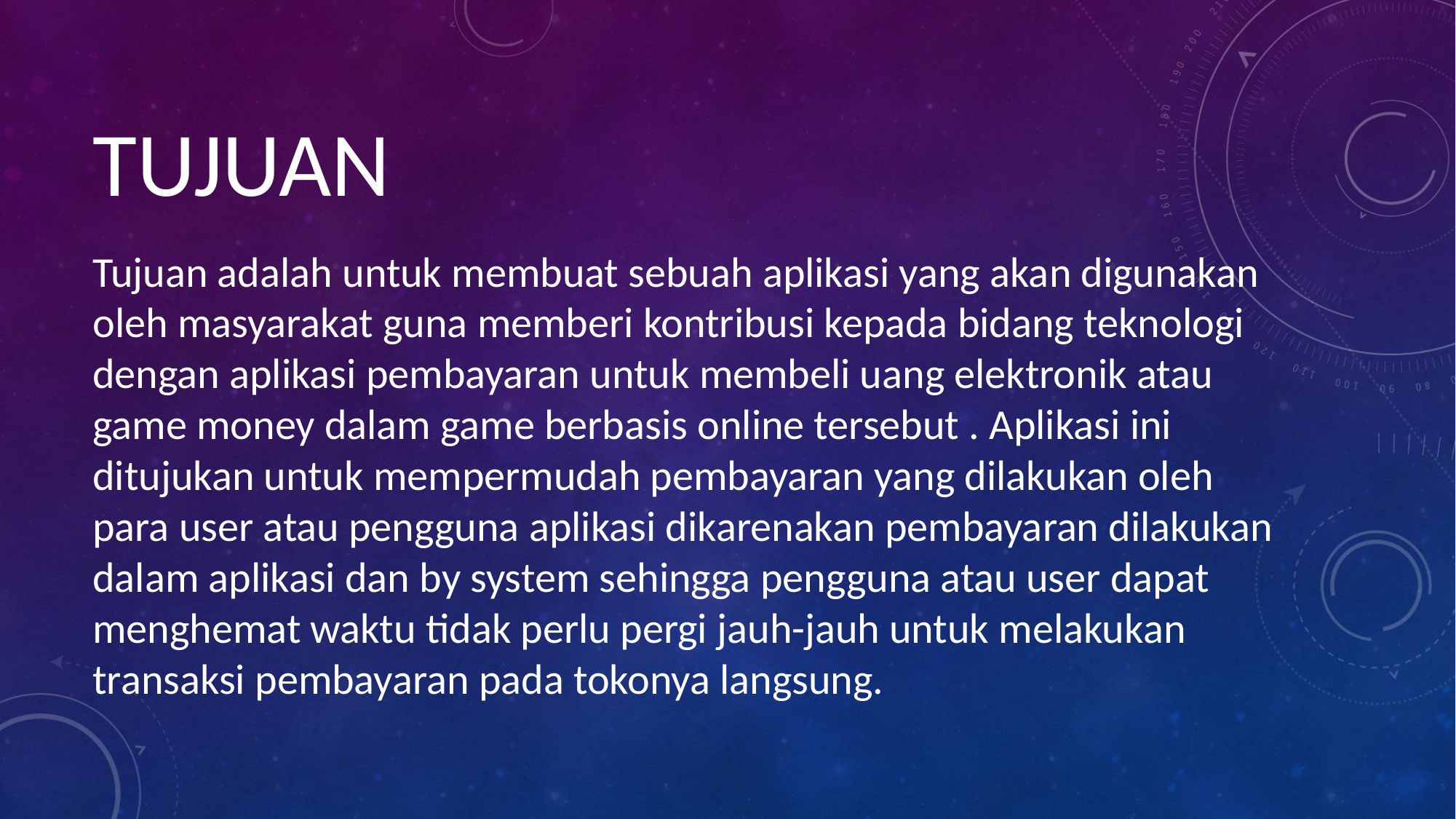

# TUJUAN
Tujuan adalah untuk membuat sebuah aplikasi yang akan digunakan oleh masyarakat guna memberi kontribusi kepada bidang teknologi dengan aplikasi pembayaran untuk membeli uang elektronik atau game money dalam game berbasis online tersebut . Aplikasi ini ditujukan untuk mempermudah pembayaran yang dilakukan oleh para user atau pengguna aplikasi dikarenakan pembayaran dilakukan dalam aplikasi dan by system sehingga pengguna atau user dapat menghemat waktu tidak perlu pergi jauh-jauh untuk melakukan transaksi pembayaran pada tokonya langsung.